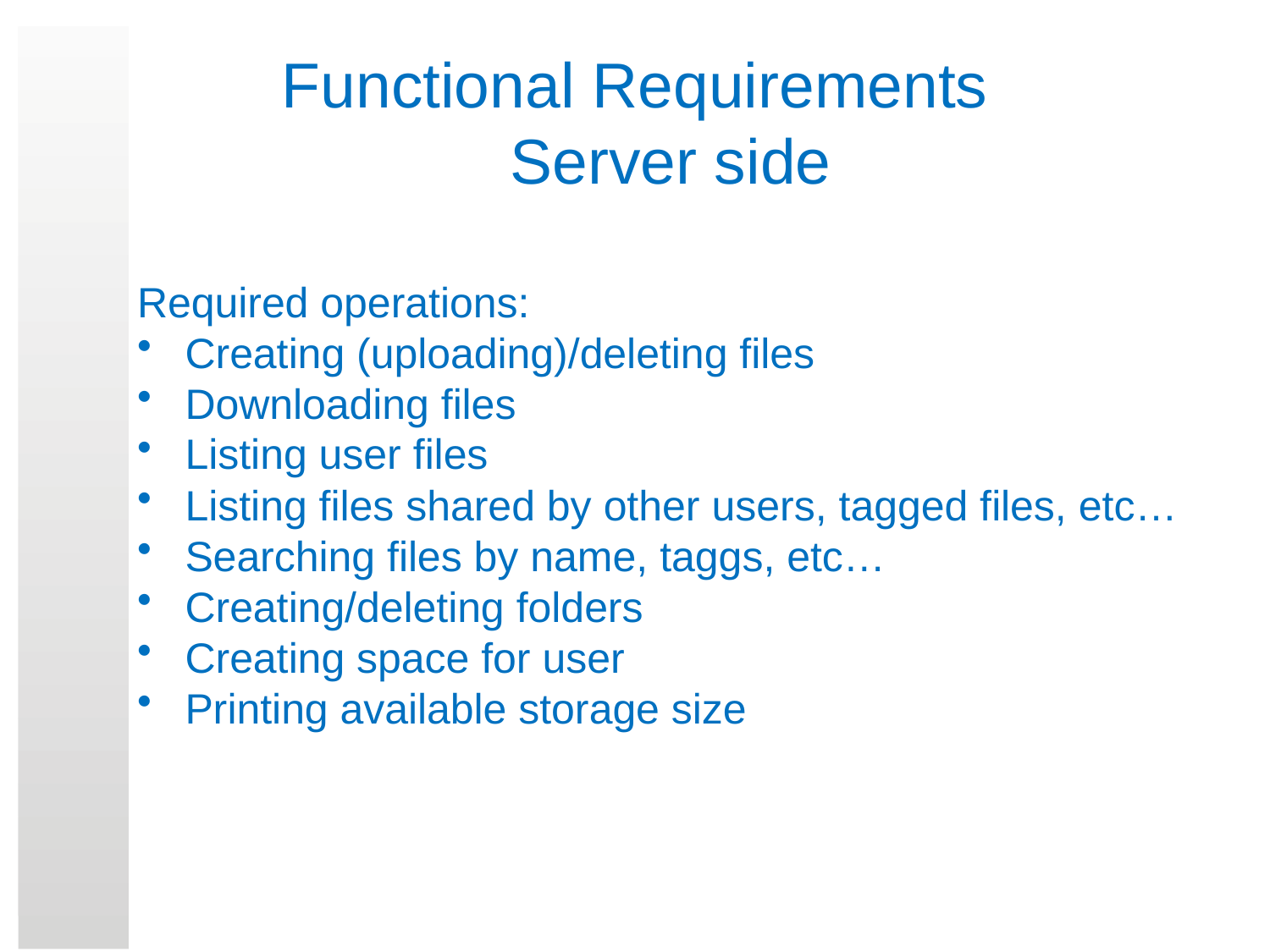

# Functional Requirements Server side

Required operations:
Creating (uploading)/deleting files
Downloading files
Listing user files
Listing files shared by other users, tagged files, etc…
Searching files by name, taggs, etc…
Creating/deleting folders
Creating space for user
Printing available storage size